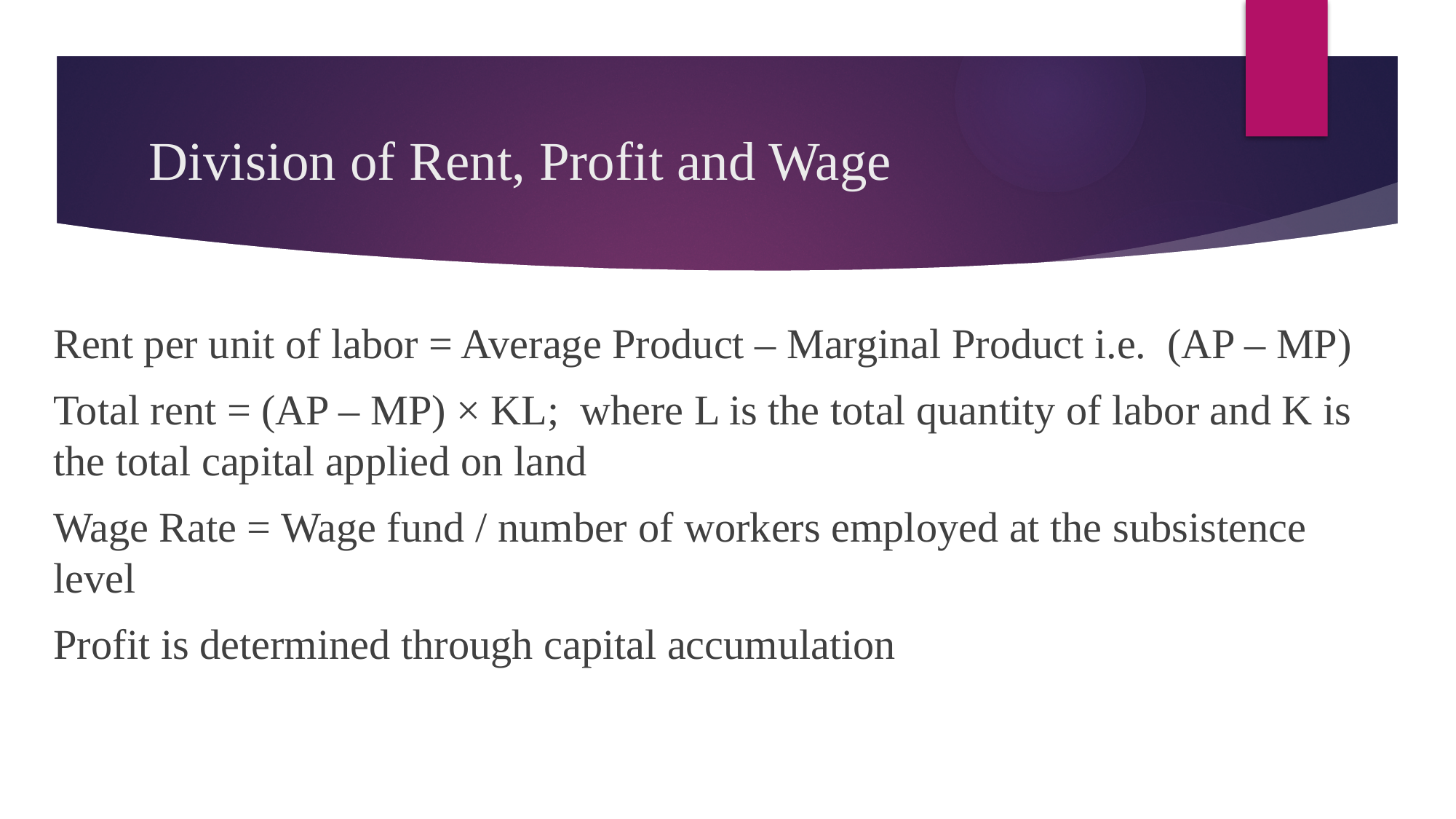

# Division of Rent, Profit and Wage
Rent per unit of labor = Average Product – Marginal Product i.e.  (AP – MP)
Total rent = (AP – MP) × KL;  where L is the total quantity of labor and K is the total capital applied on land
Wage Rate = Wage fund / number of workers employed at the subsistence level
Profit is determined through capital accumulation